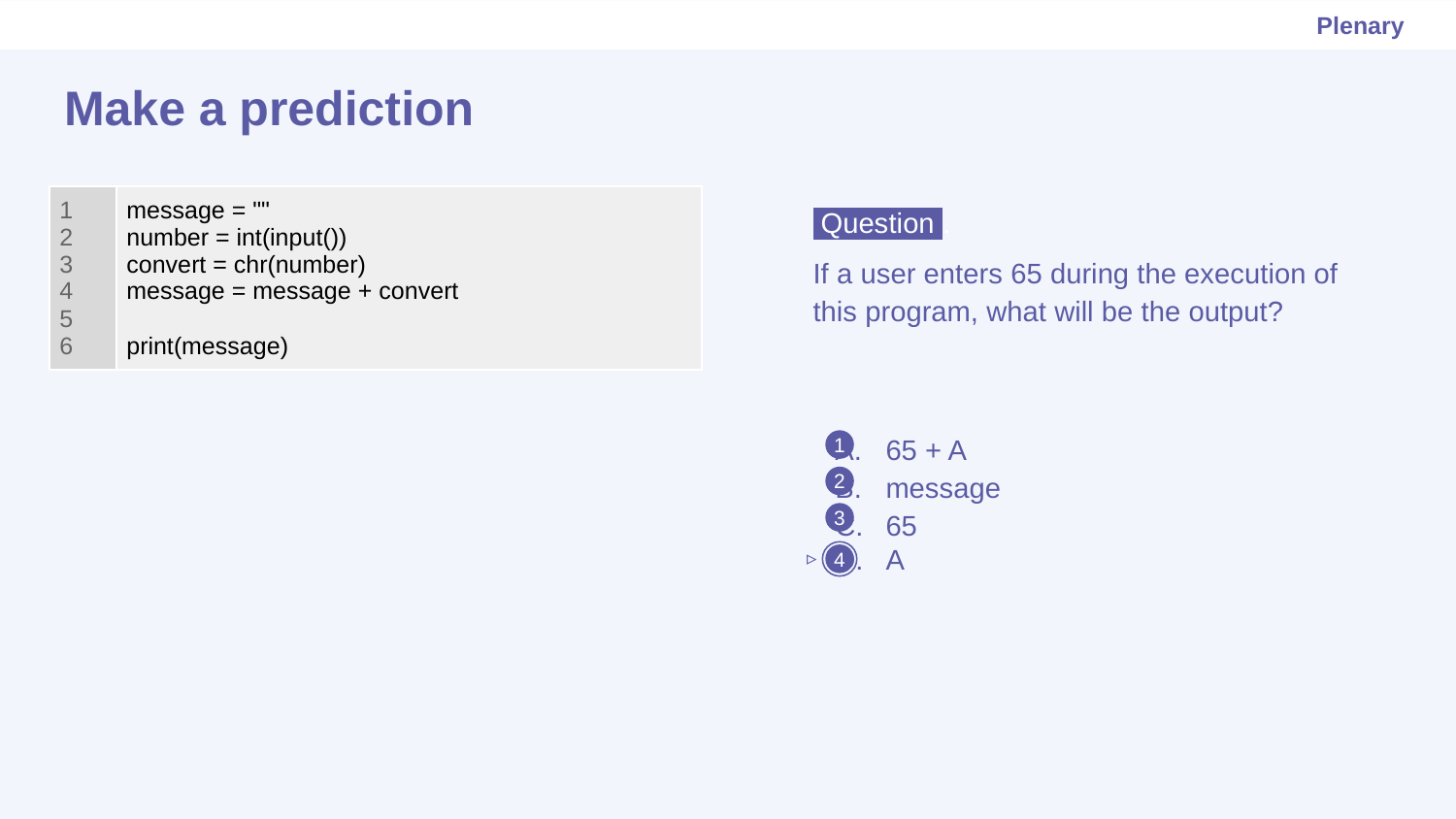

Plenary
# Make a prediction

 Question .
If a user enters 65 during the execution of this program, what will be the output?
65 + A
message
65
A
| 1 2 3 4 5 6 | message = "" number = int(input()) convert = chr(number) message = message + convert print(message) |
| --- | --- |
1
2
3
▹

4